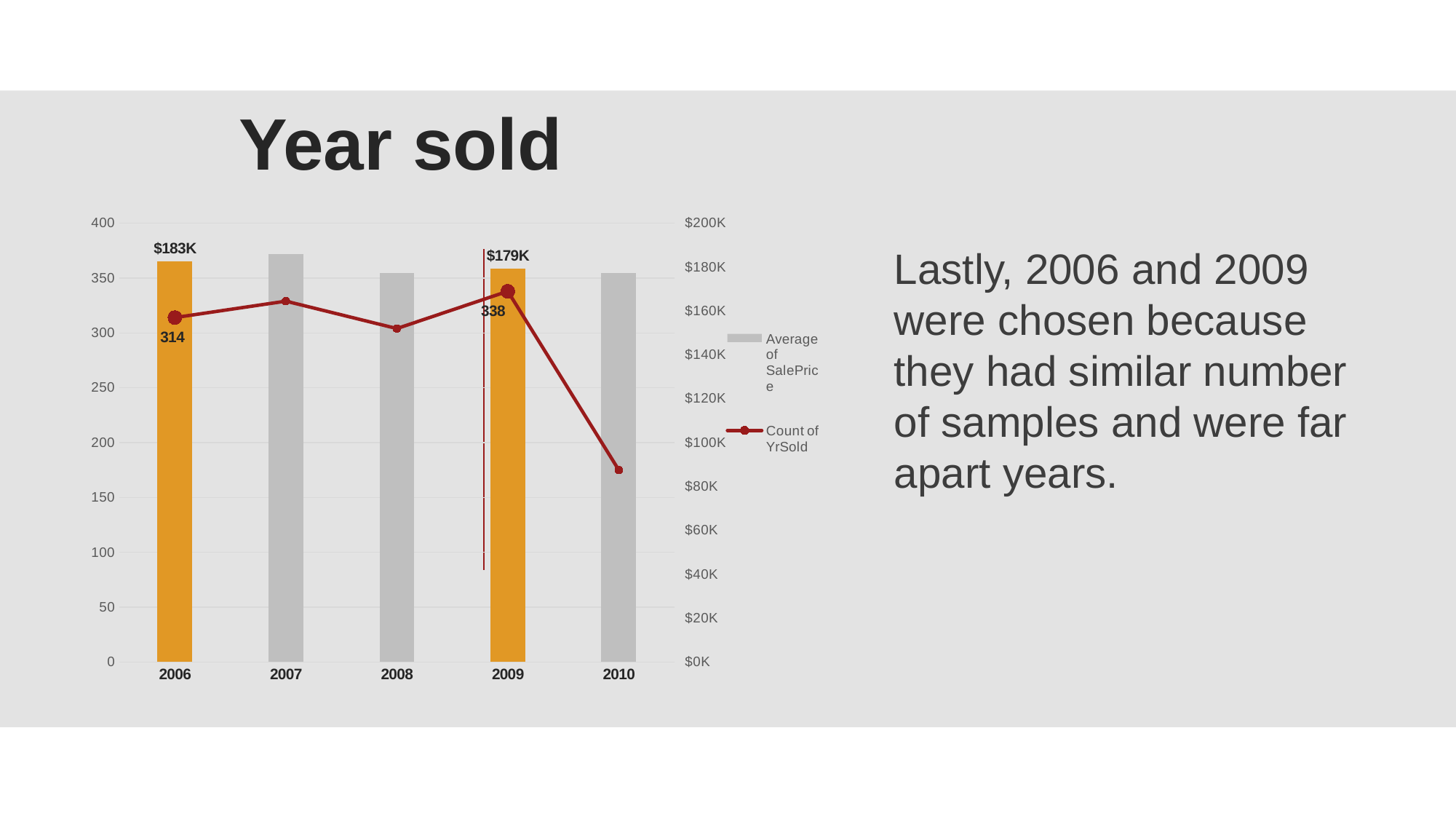

Year sold

### Chart

| Category | Average of SalePrice | Count of YrSold |
|---|---|---|
| 2006 | 182549.4585987261 | 314.0 |
| 2007 | 186063.1519756839 | 329.0 |
| 2008 | 177360.83881578947 | 304.0 |
| 2009 | 179432.10355029587 | 338.0 |
| 2010 | 177393.67428571428 | 175.0 |
Lastly, 2006 and 2009 were chosen because they had similar number of samples and were far apart years.